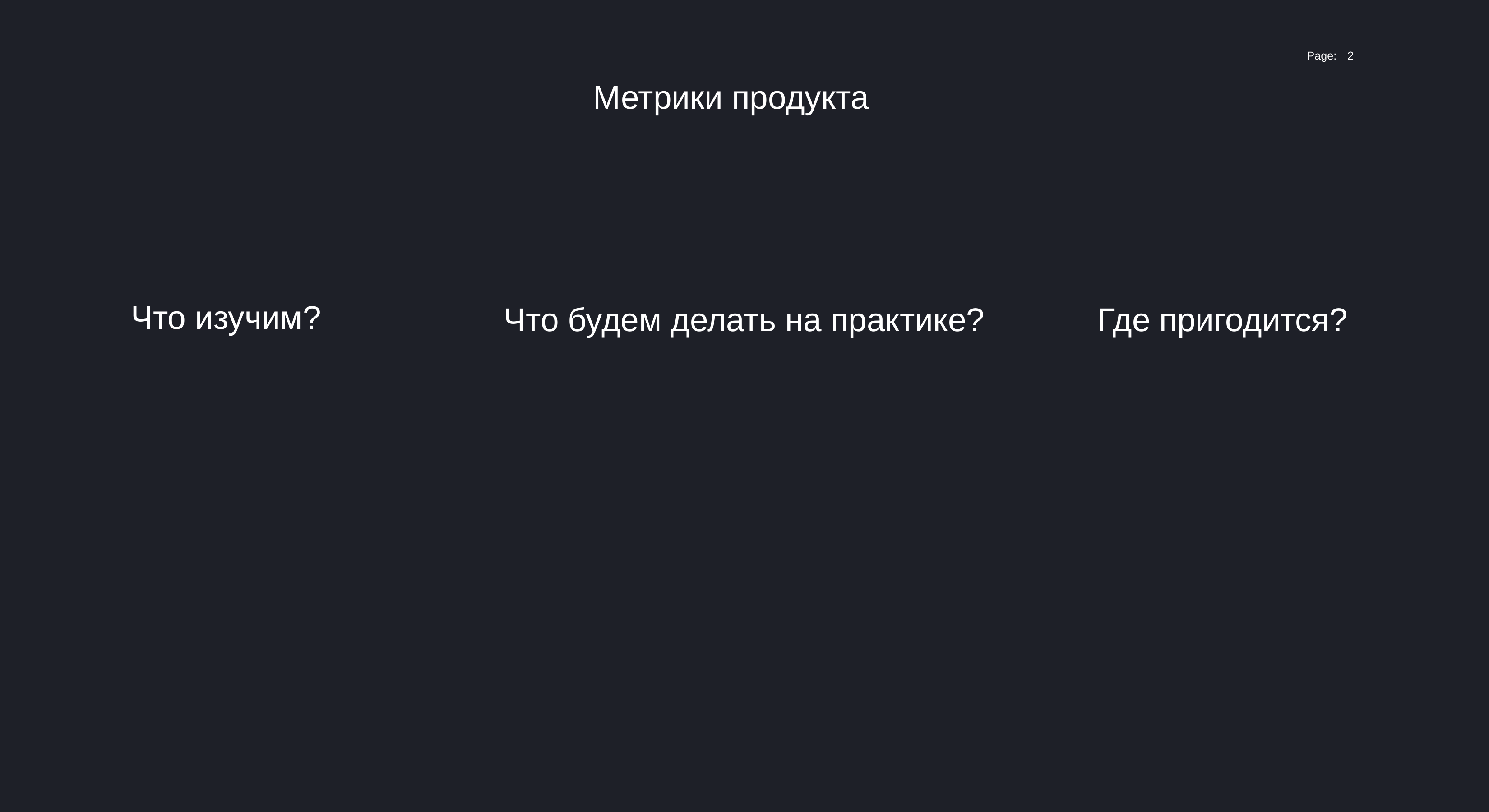

2
Метрики продукта
Что изучим?
Где пригодится?
Что будем делать на практике?